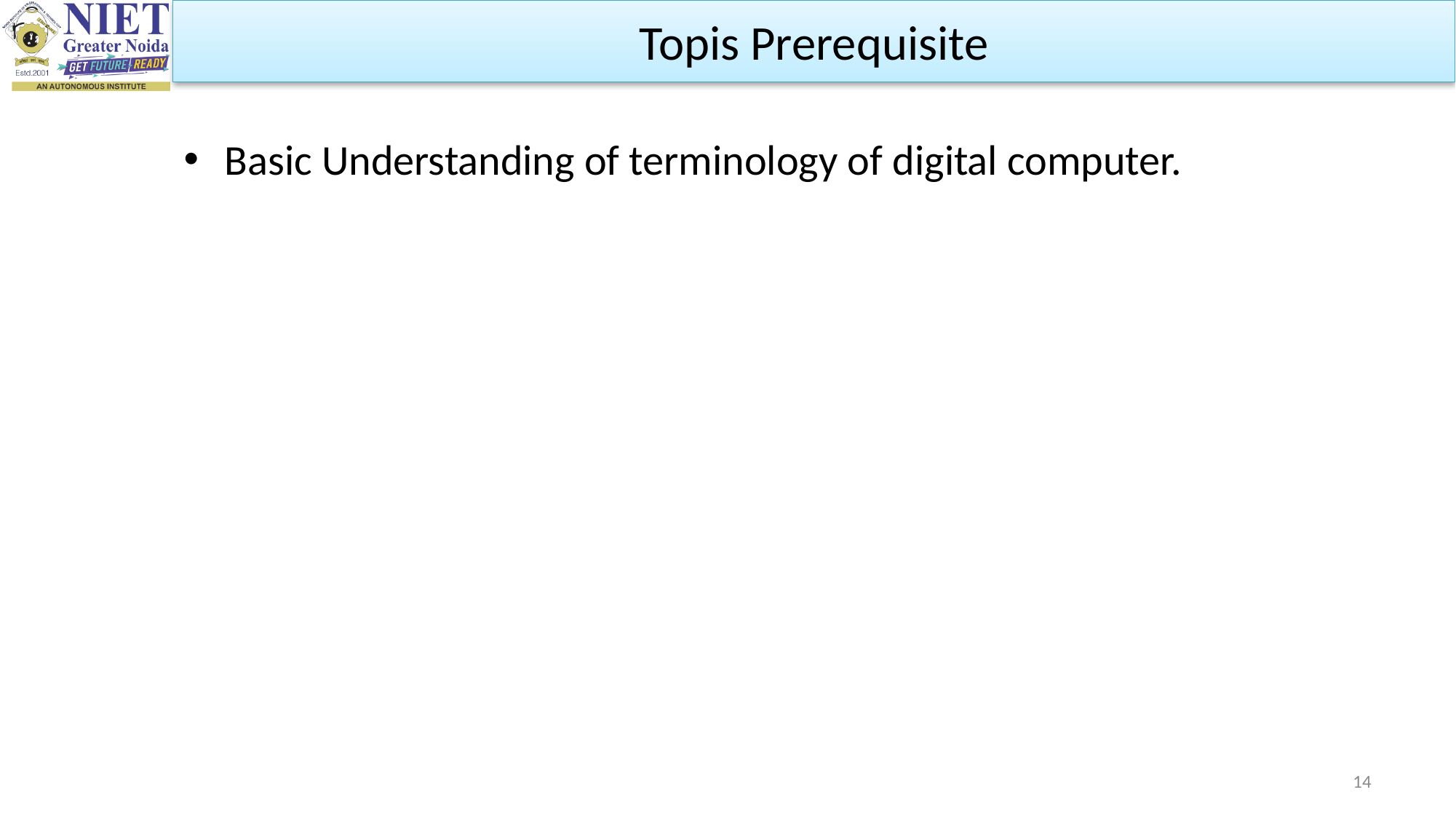

Topis Prerequisite
Basic Understanding of terminology of digital computer.

14